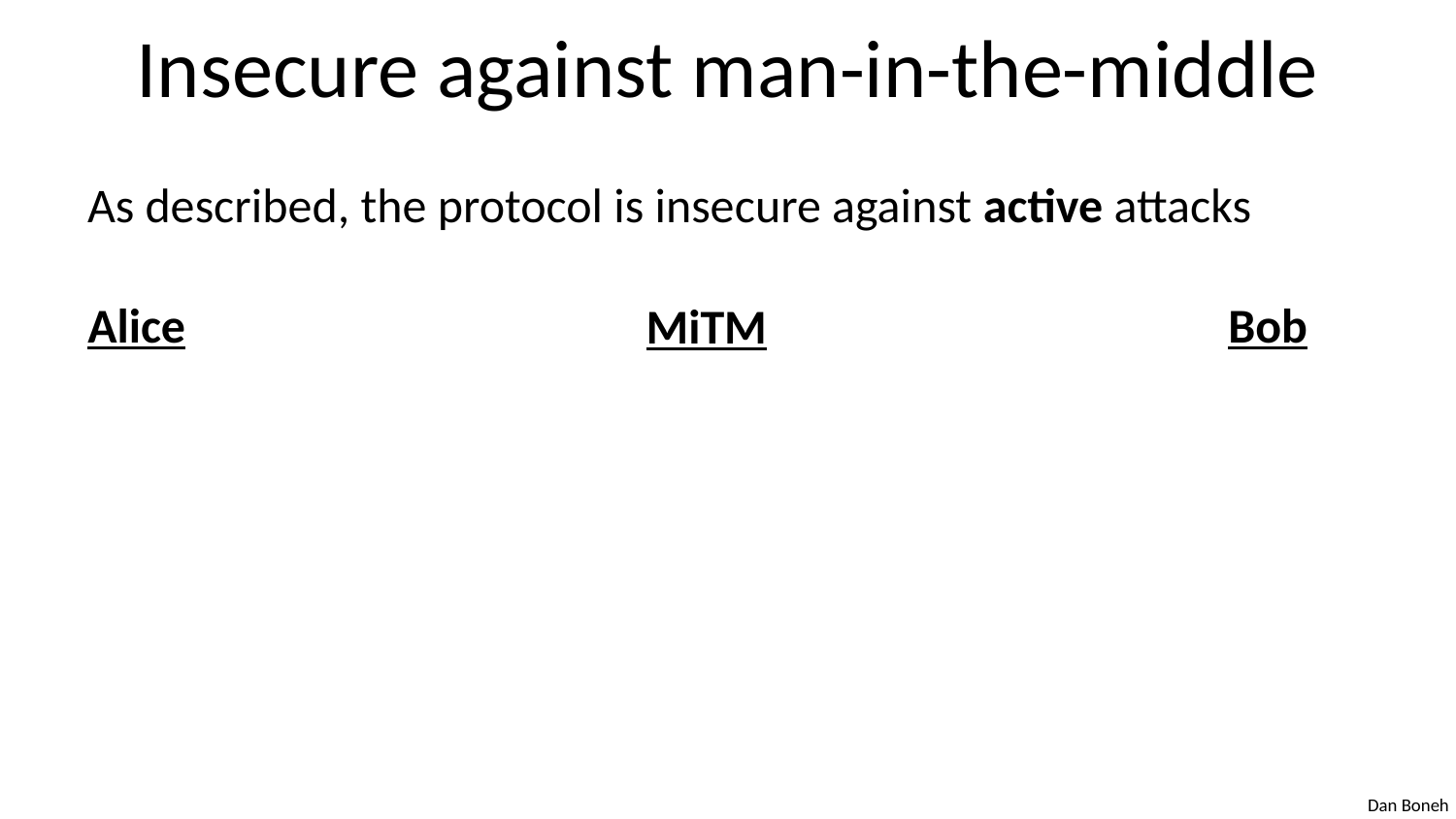

# Insecure against man-in-the-middle
As described, the protocol is insecure against active attacks
Alice
Bob
MiTM